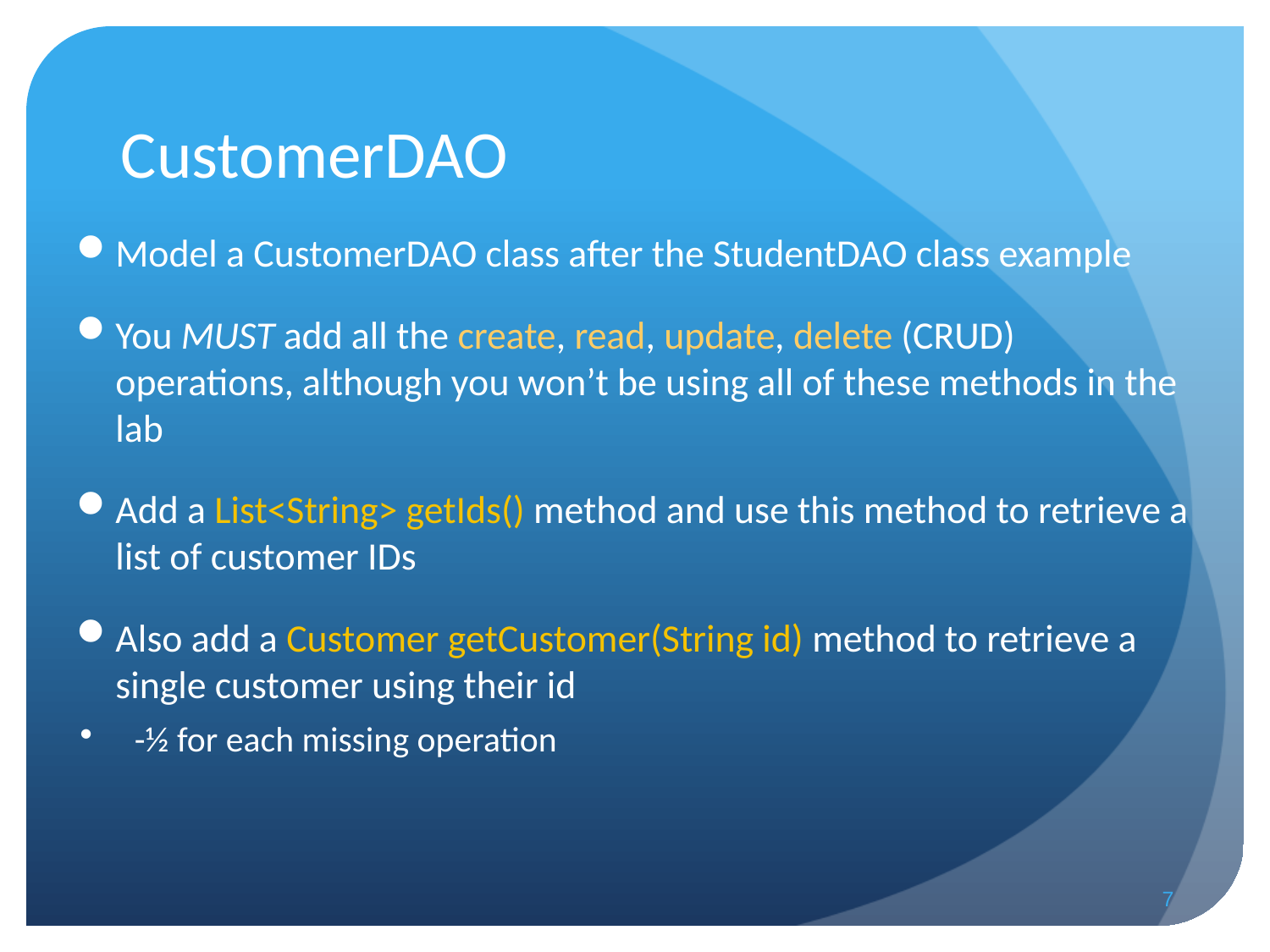

# CustomerDAO
Model a CustomerDAO class after the StudentDAO class example
You MUST add all the create, read, update, delete (CRUD) operations, although you won’t be using all of these methods in the lab
Add a List<String> getIds() method and use this method to retrieve a list of customer IDs
Also add a Customer getCustomer(String id) method to retrieve a single customer using their id
-½ for each missing operation

7